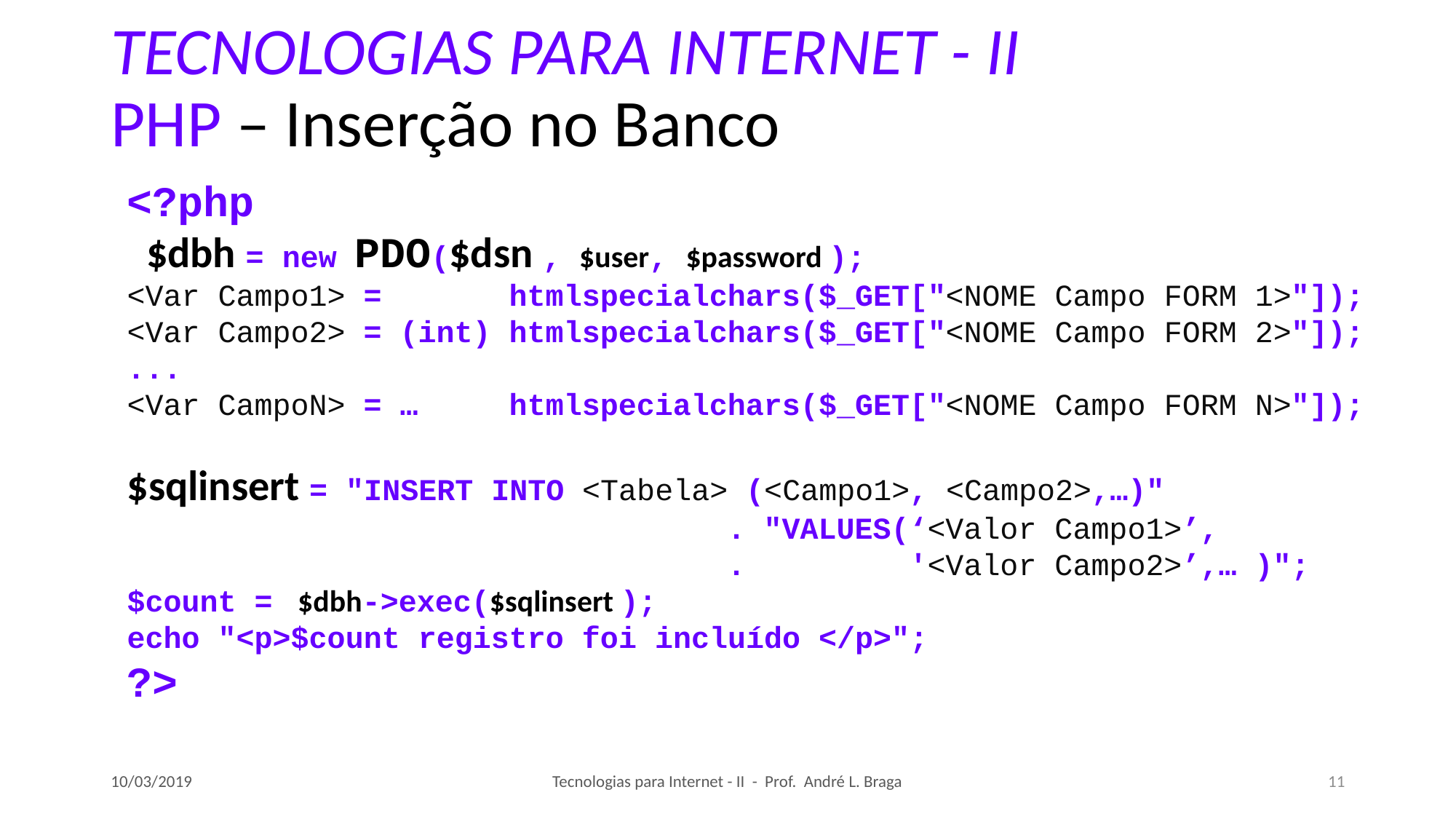

# TECNOLOGIAS PARA INTERNET - II PHP – Inserção no Banco
<?php
  $dbh = new PDO($dsn , $user, $password );
<Var Campo1> =       htmlspecialchars($_GET["<NOME Campo FORM 1>"]);
<Var Campo2> = (int) htmlspecialchars($_GET["<NOME Campo FORM 2>"]);
...
<Var CampoN> = …     htmlspecialchars($_GET["<NOME Campo FORM N>"]);

$sqlinsert = "INSERT INTO <Tabela> (<Campo1>, <Campo2>,…)"
                                 . "VALUES(‘<Valor Campo1>’,
                                 .         '<Valor Campo2>’,… )";
$count =  $dbh->exec($sqlinsert );
echo "<p>$count registro foi incluído </p>";
?>

10/03/2019
Tecnologias para Internet - II  -  Prof.  André L. Braga
11